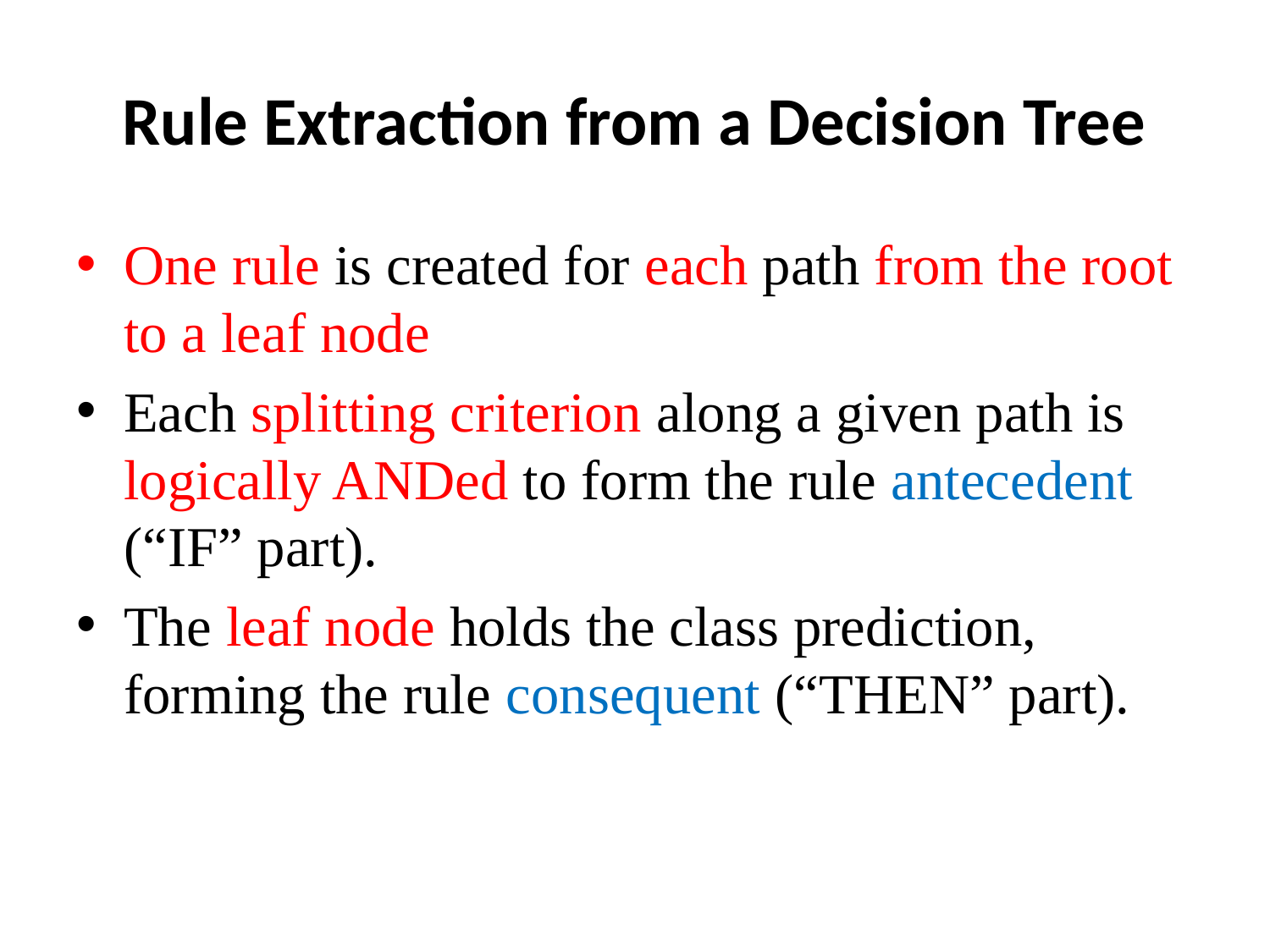

# Rule Extraction from a Decision Tree
One rule is created for each path from the root to a leaf node
Each splitting criterion along a given path is logically ANDed to form the rule antecedent (“IF” part).
The leaf node holds the class prediction, forming the rule consequent (“THEN” part).